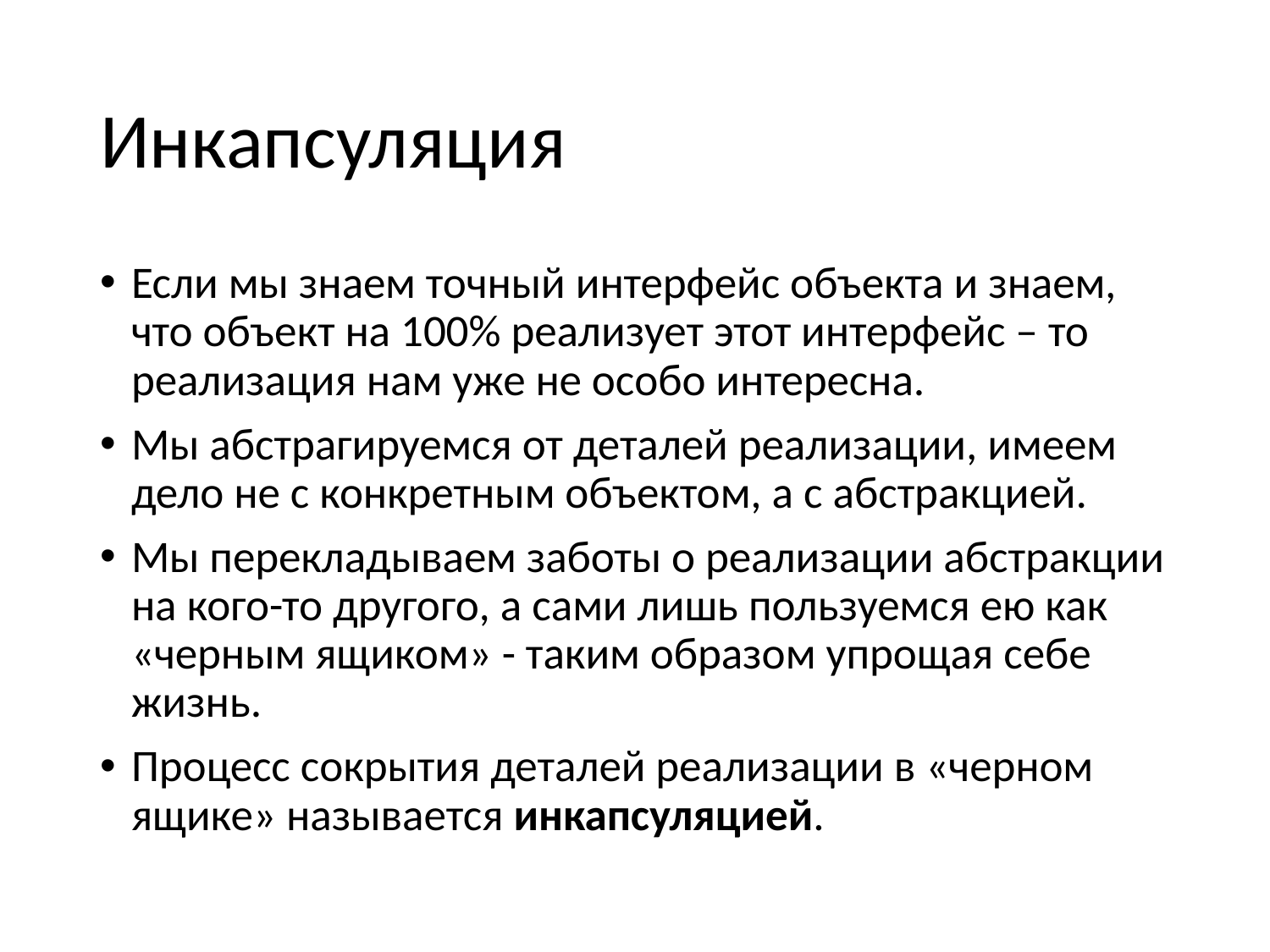

# Инкапсуляция
Если мы знаем точный интерфейс объекта и знаем, что объект на 100% реализует этот интерфейс – то реализация нам уже не особо интересна.
Мы абстрагируемся от деталей реализации, имеем дело не с конкретным объектом, а с абстракцией.
Мы перекладываем заботы о реализации абстракции на кого-то другого, а сами лишь пользуемся ею как «черным ящиком» - таким образом упрощая себе жизнь.
Процесс сокрытия деталей реализации в «черном ящике» называется инкапсуляцией.